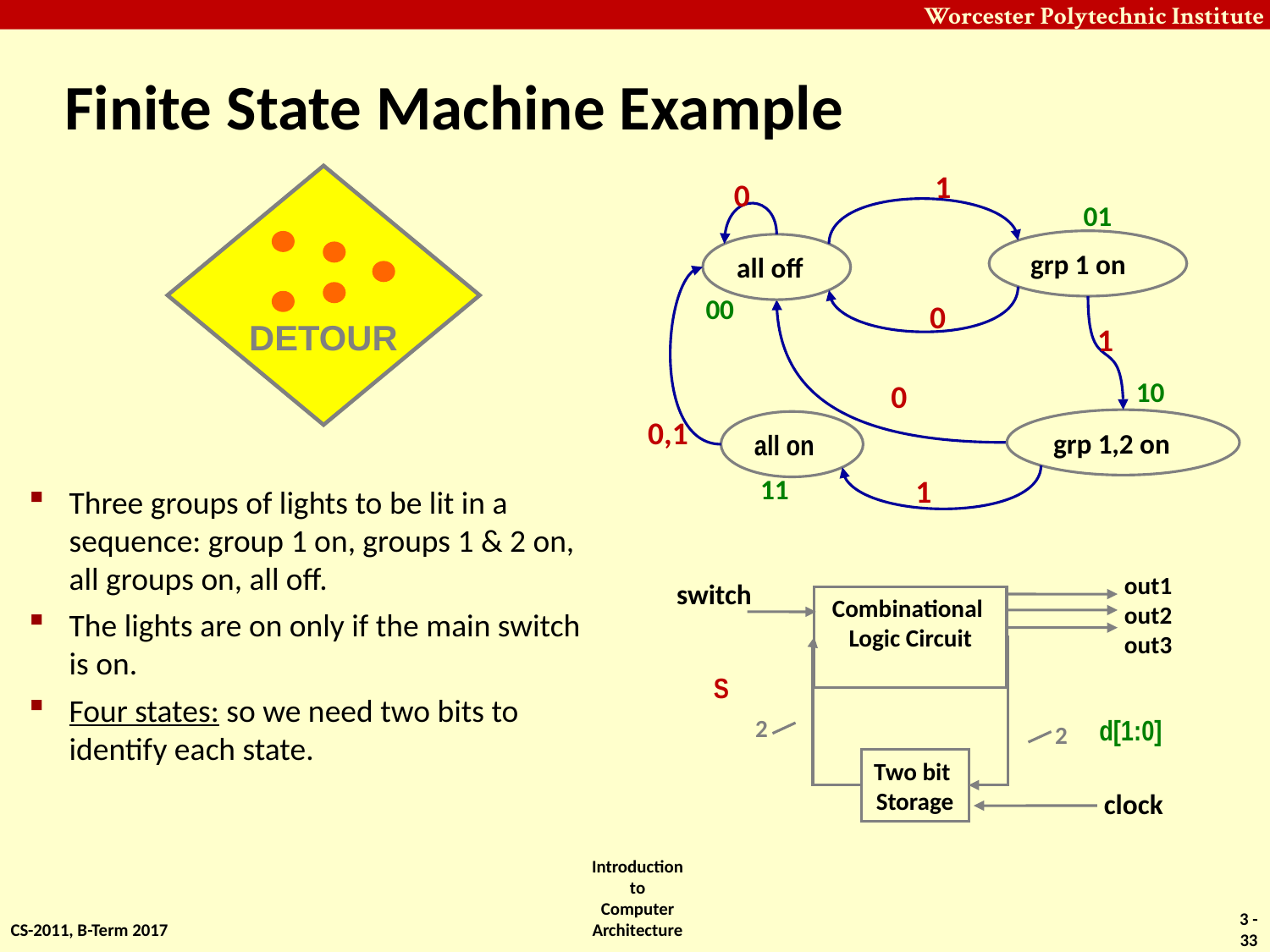

# Finite State Machine Example
1
0
01
grp 1 on
all off
00
0
1
10
0
0,1
grp 1,2 on
11
1

DETOUR

all on
Three groups of lights to be lit in a sequence: group 1 on, groups 1 & 2 on, all groups on, all off.
The lights are on only if the main switch is on.
Four states: so we need two bits to identify each state.
out1
out2
out3
switch
Combinational
Logic Circuit

2
2

Two bit
Storage
clock

S
d[1:0]
3 - 33
CS-2011, B-Term 2017
Introduction to Computer Architecture